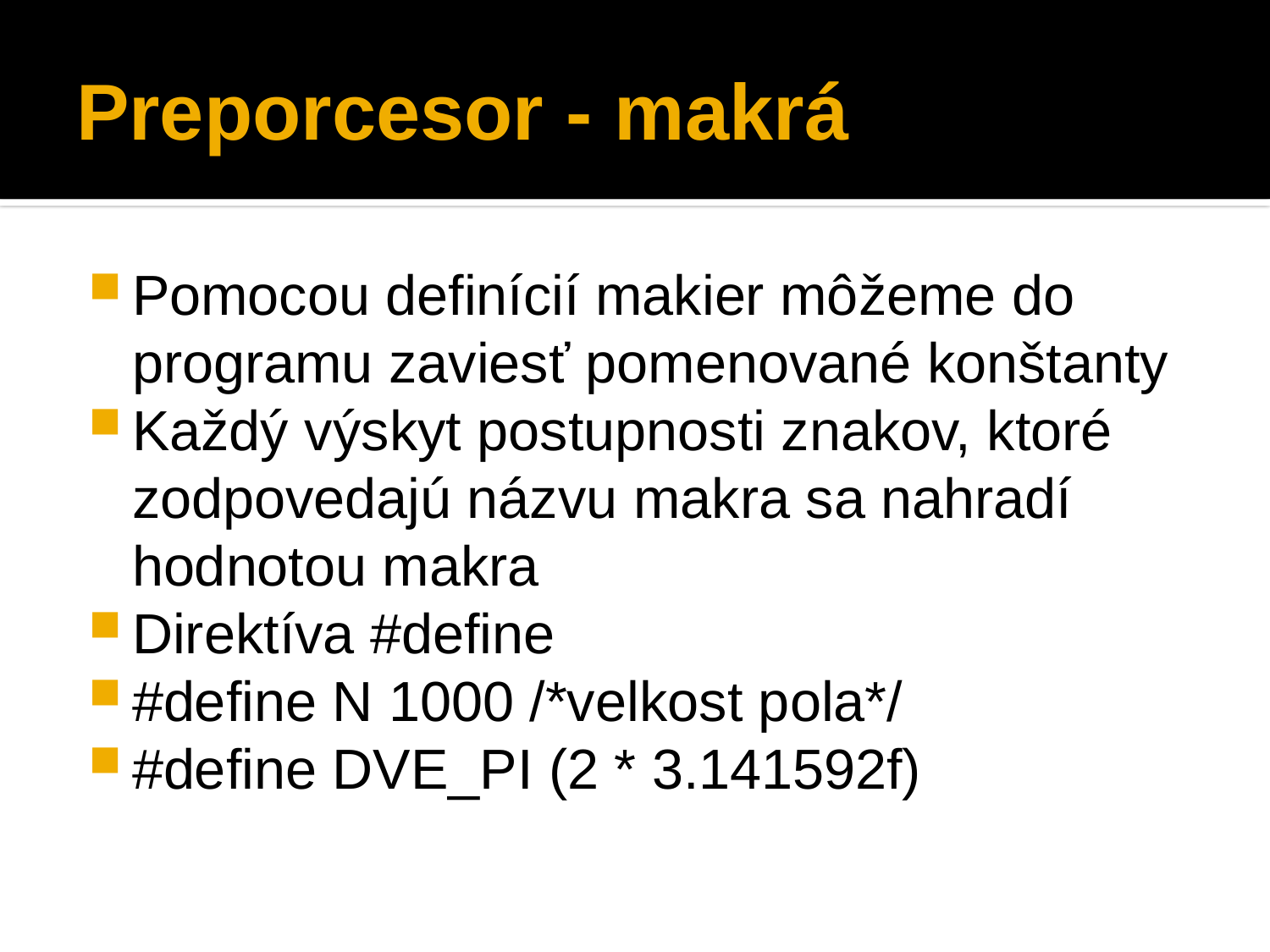

# Preporcesor - makrá
Pomocou definícií makier môžeme do programu zaviesť pomenované konštanty
Každý výskyt postupnosti znakov, ktoré zodpovedajú názvu makra sa nahradí hodnotou makra
Direktíva #define
#define N 1000 /*velkost pola*/
#define DVE_PI (2 * 3.141592f)